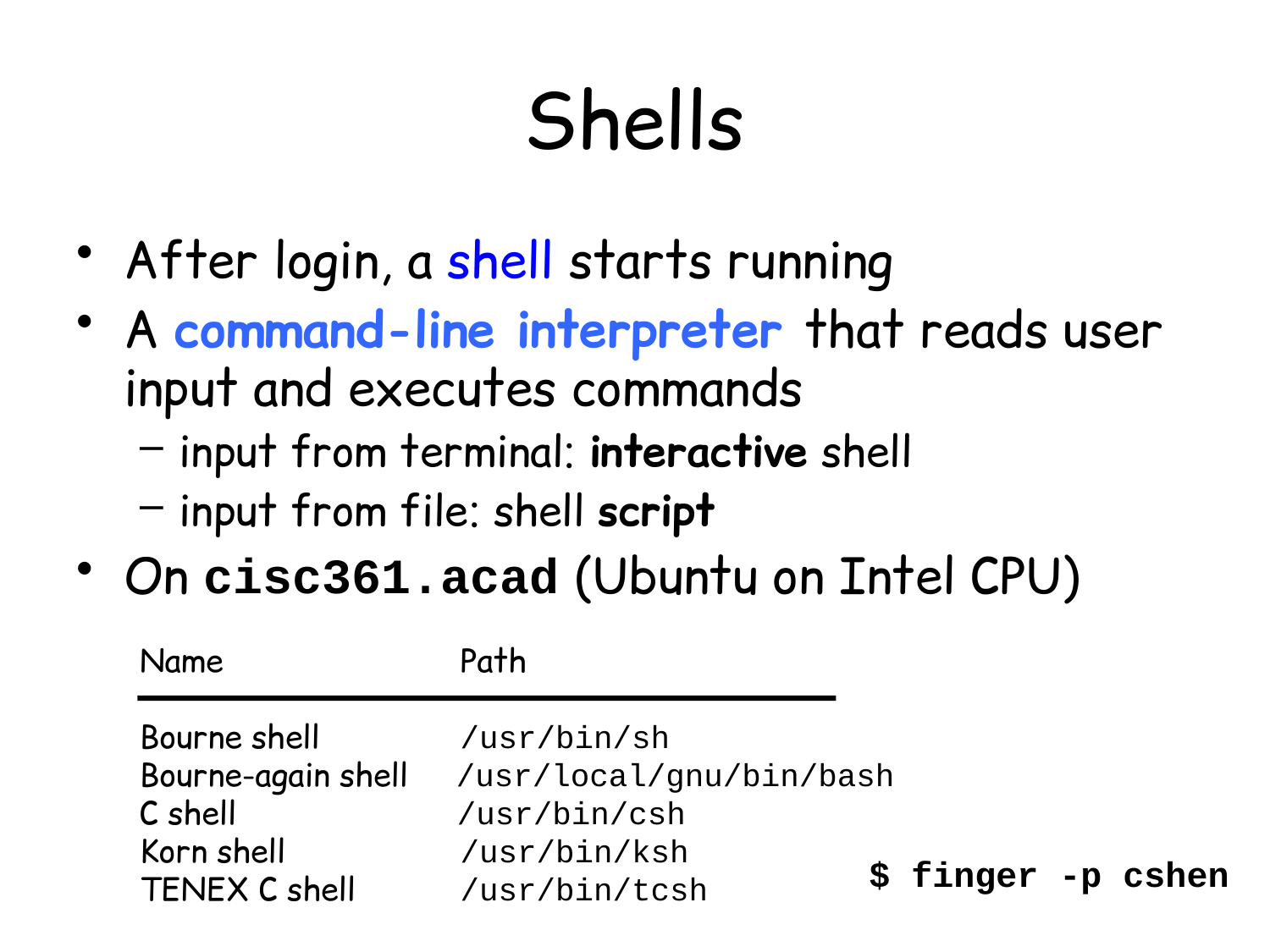

# Shells
After login, a shell starts running
A command-line interpreter that reads user input and executes commands
input from terminal: interactive shell
input from file: shell script
On cisc361.acad (Ubuntu on Intel CPU)
Name                         Path

Bourne shell	       /usr/bin/sh
Bourne-again shell     /usr/local/gnu/bin/bash
C shell	                    /usr/bin/csh
Korn shell	       /usr/bin/ksh
TENEX C shell	       /usr/bin/tcsh

$ finger -p cshen